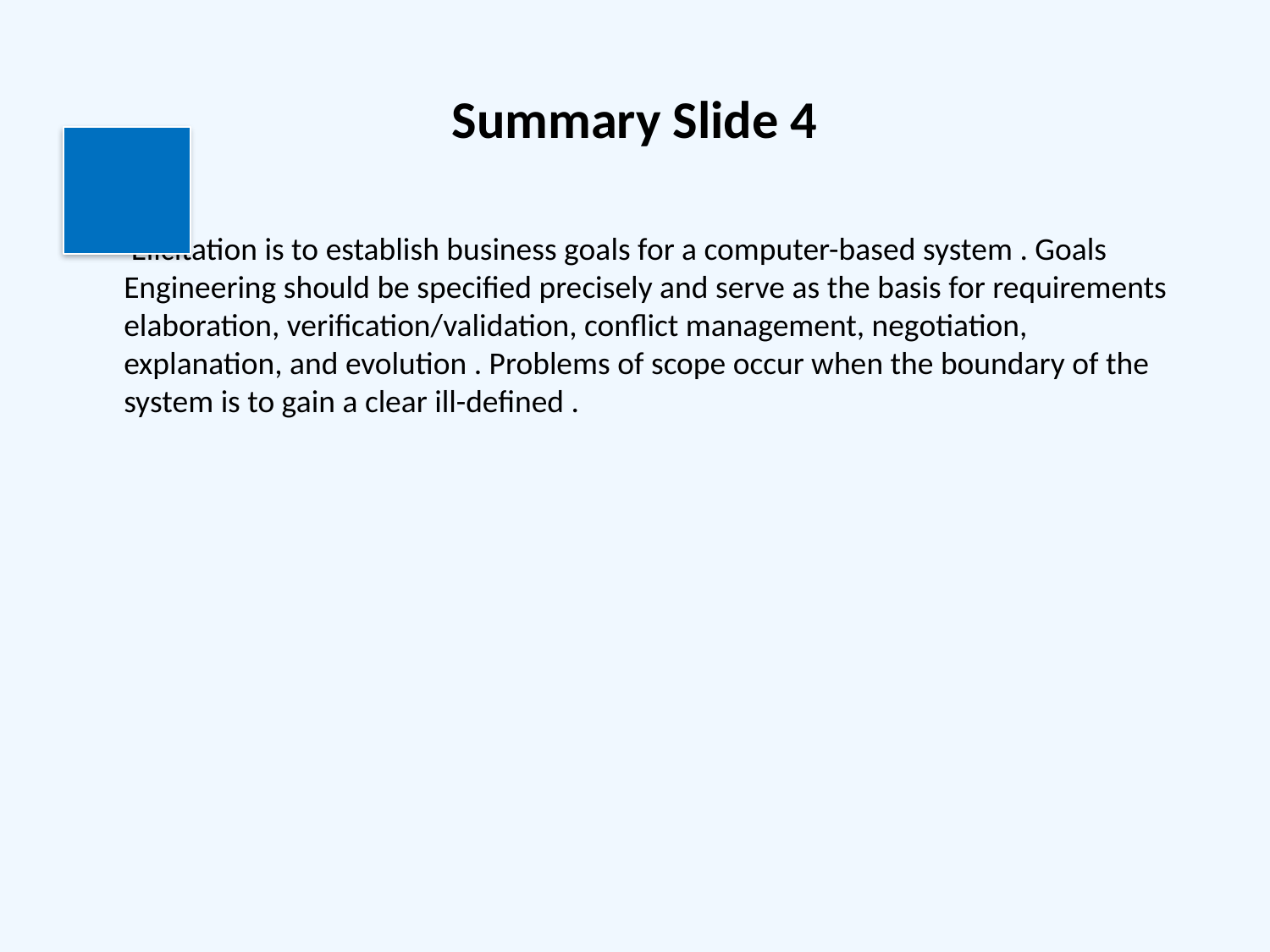

# Summary Slide 4

 Elicitation is to establish business goals for a computer-based system . Goals Engineering should be specified precisely and serve as the basis for requirements elaboration, verification/validation, conflict management, negotiation, explanation, and evolution . Problems of scope occur when the boundary of the system is to gain a clear ill-defined .